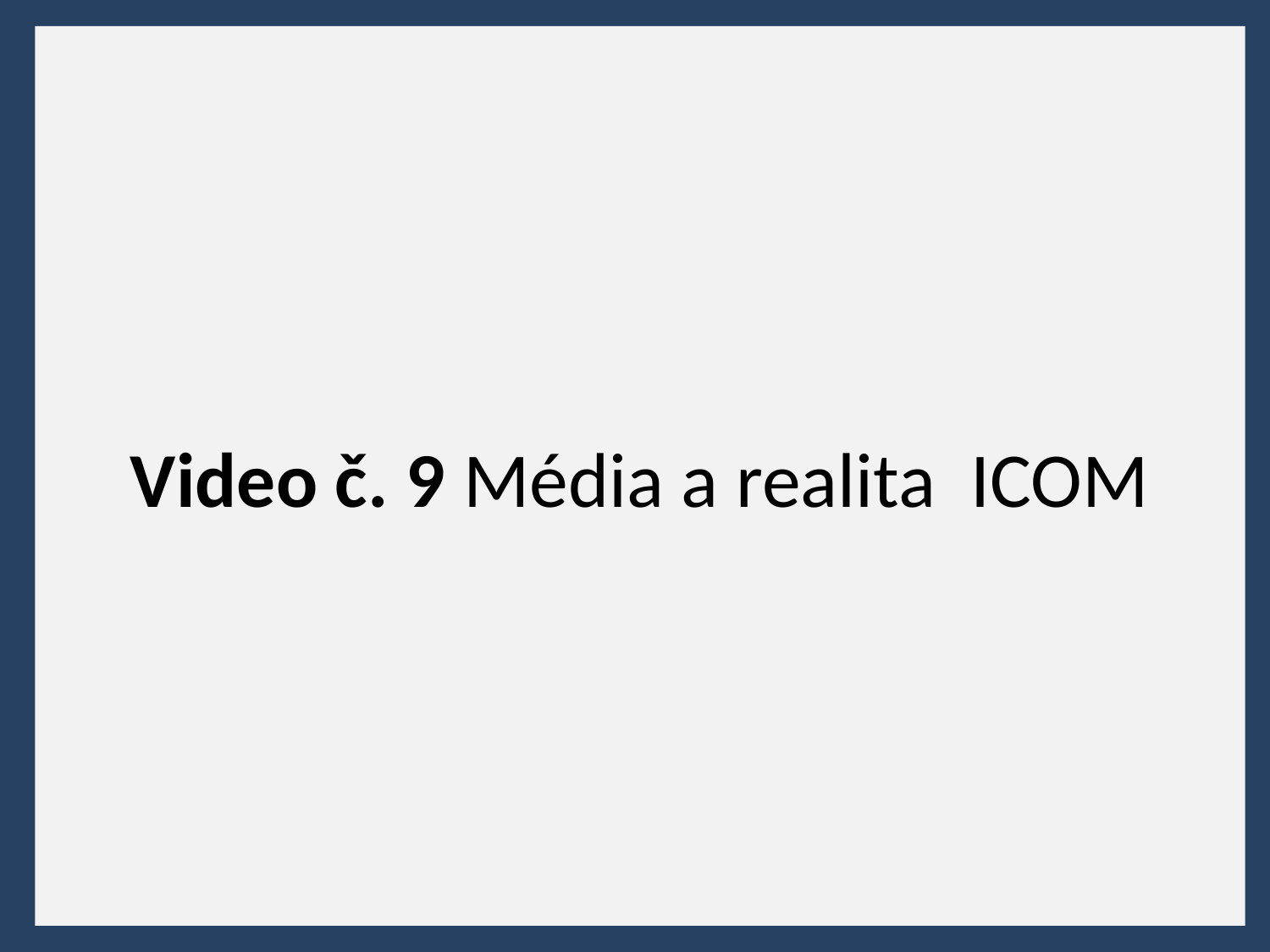

# Video č. 9 Média a realita  ICOM